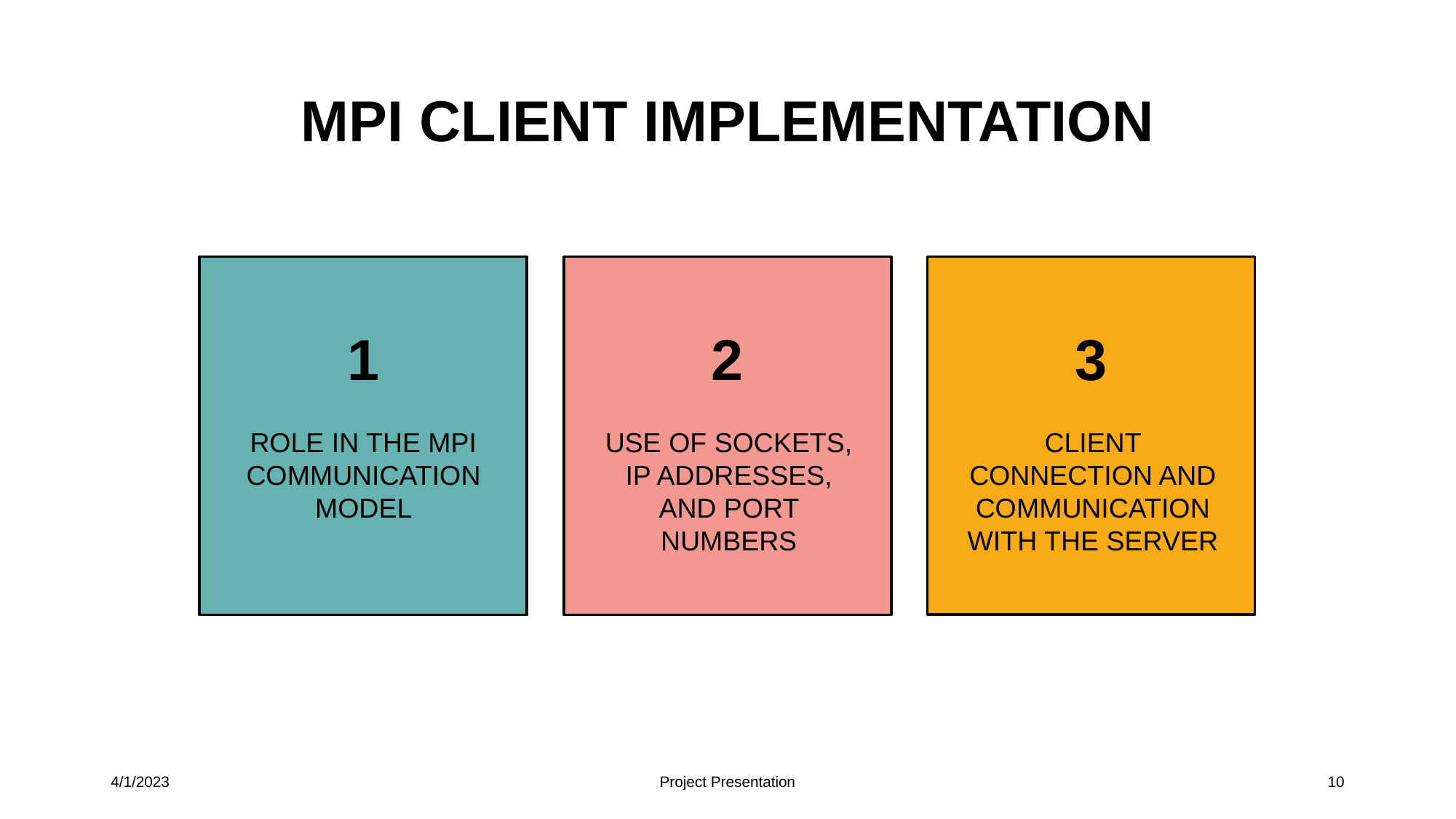

# MPI Client Implementation
1
2
3
ROLE IN THE MPI COMMUNICATION MODEL
USE OF SOCKETS, IP ADDRESSES, AND PORT NUMBERS
CLIENT CONNECTION AND COMMUNICATION WITH THE SERVER
4/1/2023
Project Presentation
10